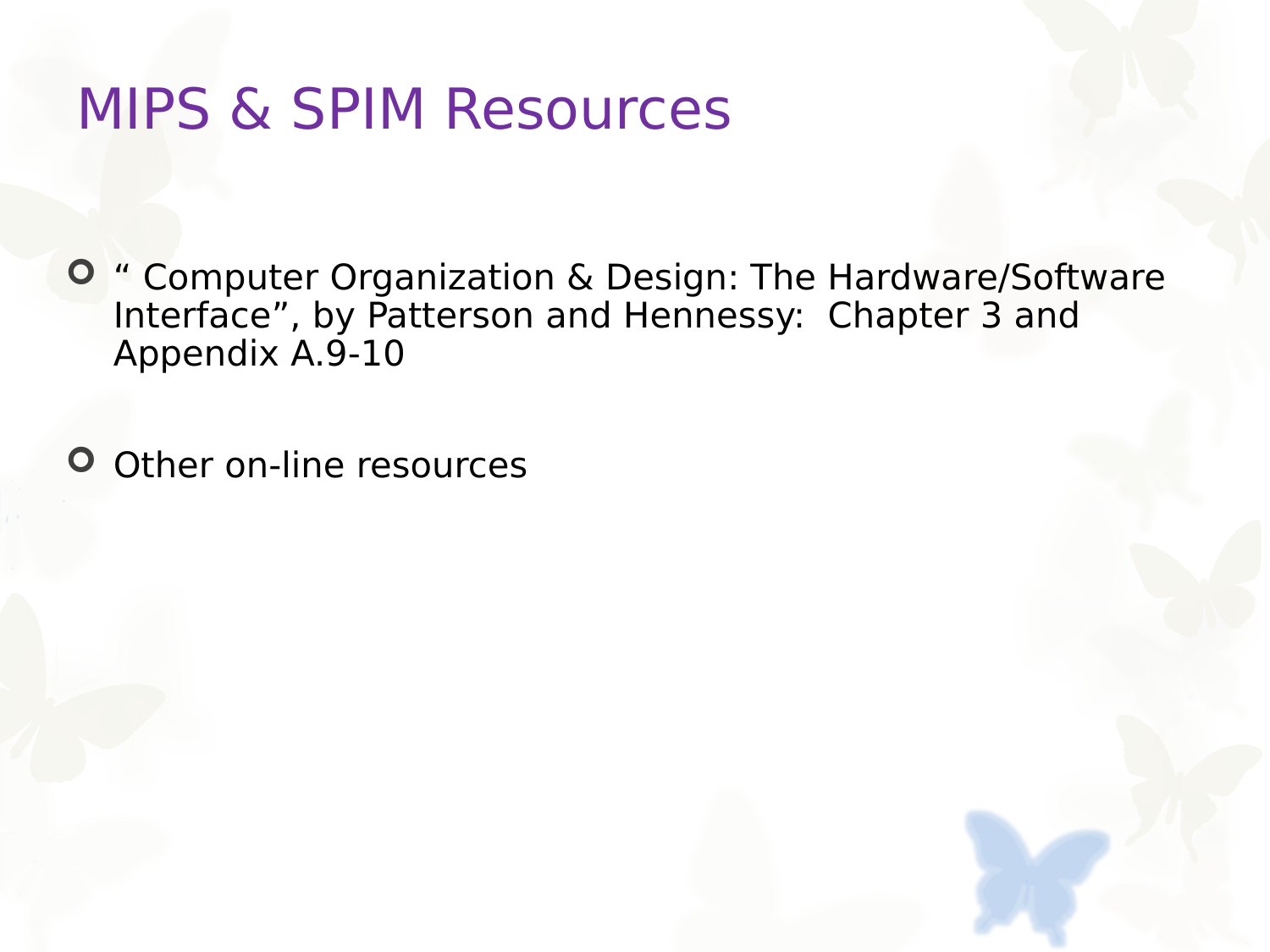

# MIPS & SPIM Resources
“ Computer Organization & Design: The Hardware/Software Interface”, by Patterson and Hennessy:  Chapter 3 and Appendix A.9-10

Other on-line resources